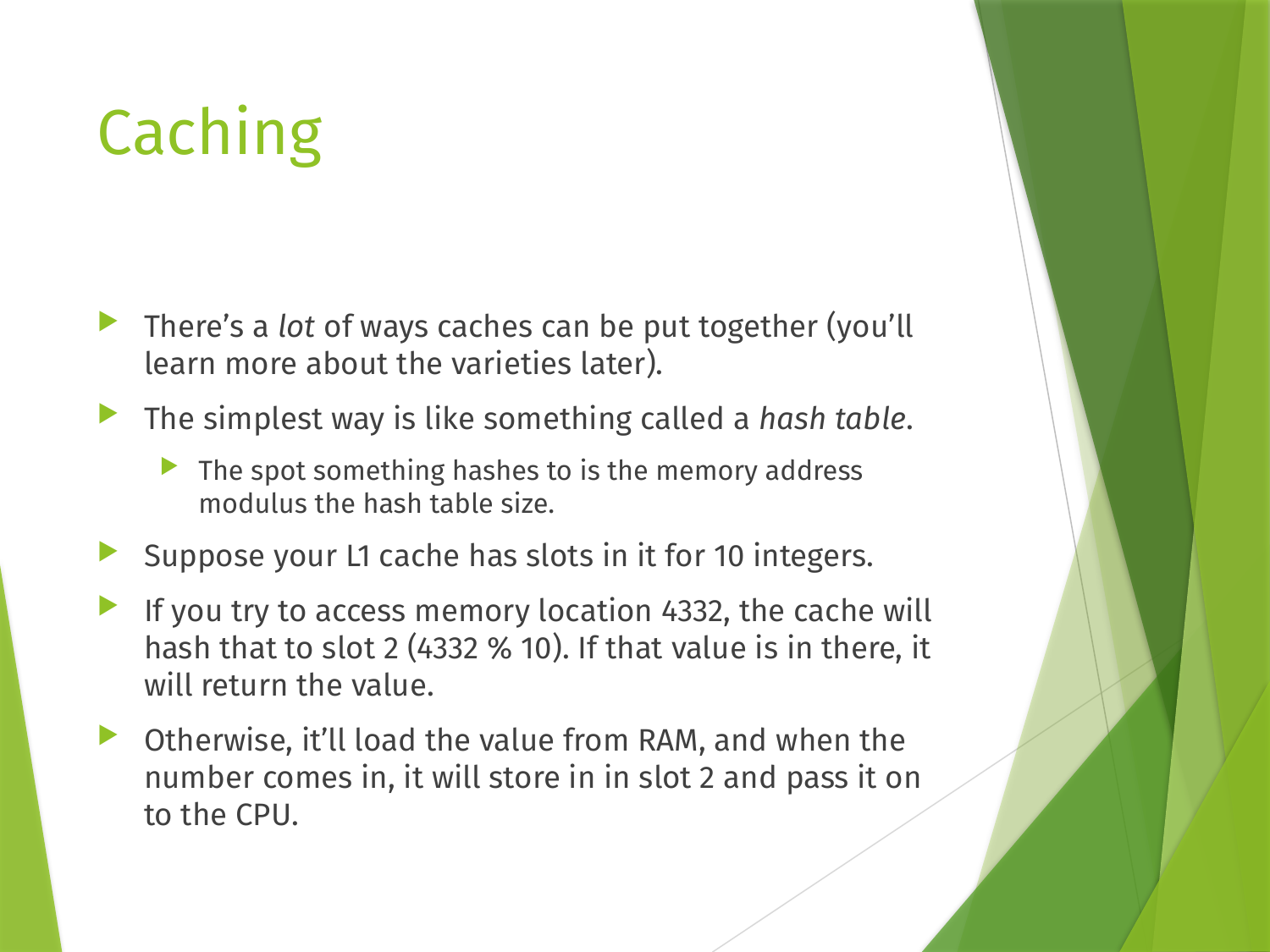

# Caching
There’s a lot of ways caches can be put together (you’ll learn more about the varieties later).
The simplest way is like something called a hash table.
The spot something hashes to is the memory address modulus the hash table size.
Suppose your L1 cache has slots in it for 10 integers.
If you try to access memory location 4332, the cache will hash that to slot 2 (4332 % 10). If that value is in there, it will return the value.
Otherwise, it’ll load the value from RAM, and when the number comes in, it will store in in slot 2 and pass it on to the CPU.